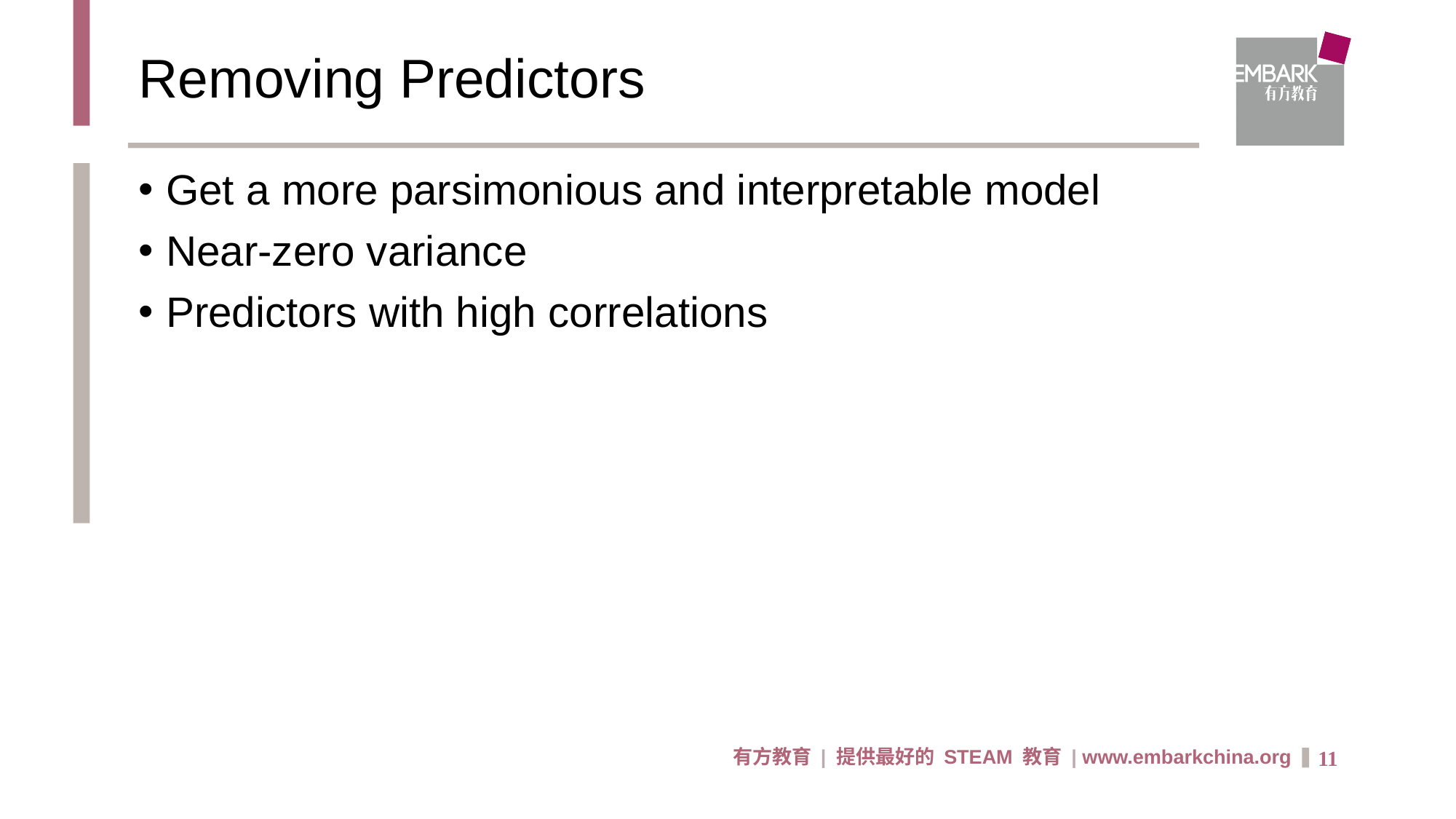

# Removing Predictors
Get a more parsimonious and interpretable model
Near-zero variance
Predictors with high correlations

11